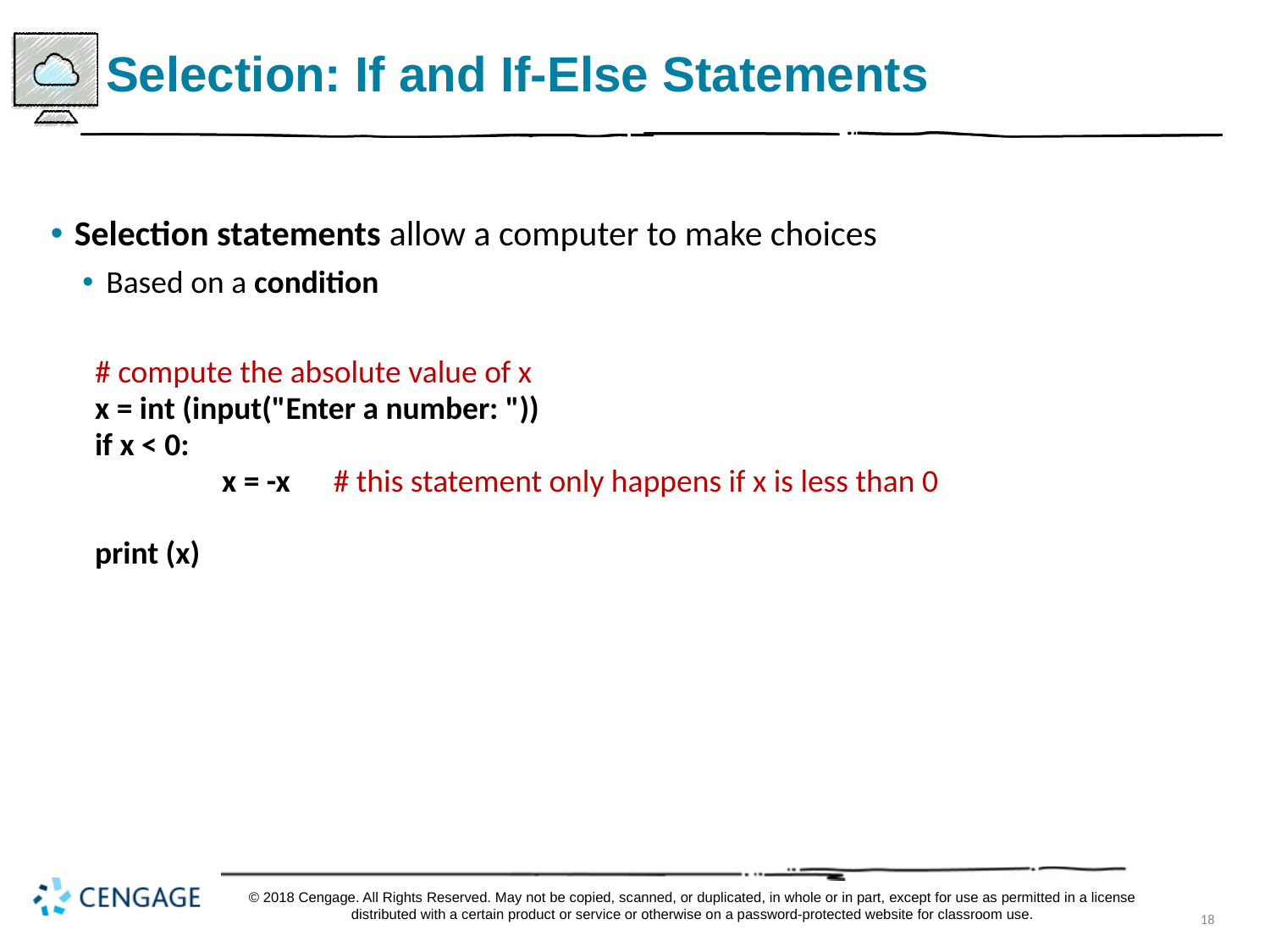

# Selection: If and If-Else Statements
Selection statements allow a computer to make choices
Based on a condition
# compute the absolute value of x
x = int (input("Enter a number: "))
if x < 0:
	x = -x      # this statement only happens if x is less than 0

print (x)
© 2018 Cengage. All Rights Reserved. May not be copied, scanned, or duplicated, in whole or in part, except for use as permitted in a license distributed with a certain product or service or otherwise on a password-protected website for classroom use.